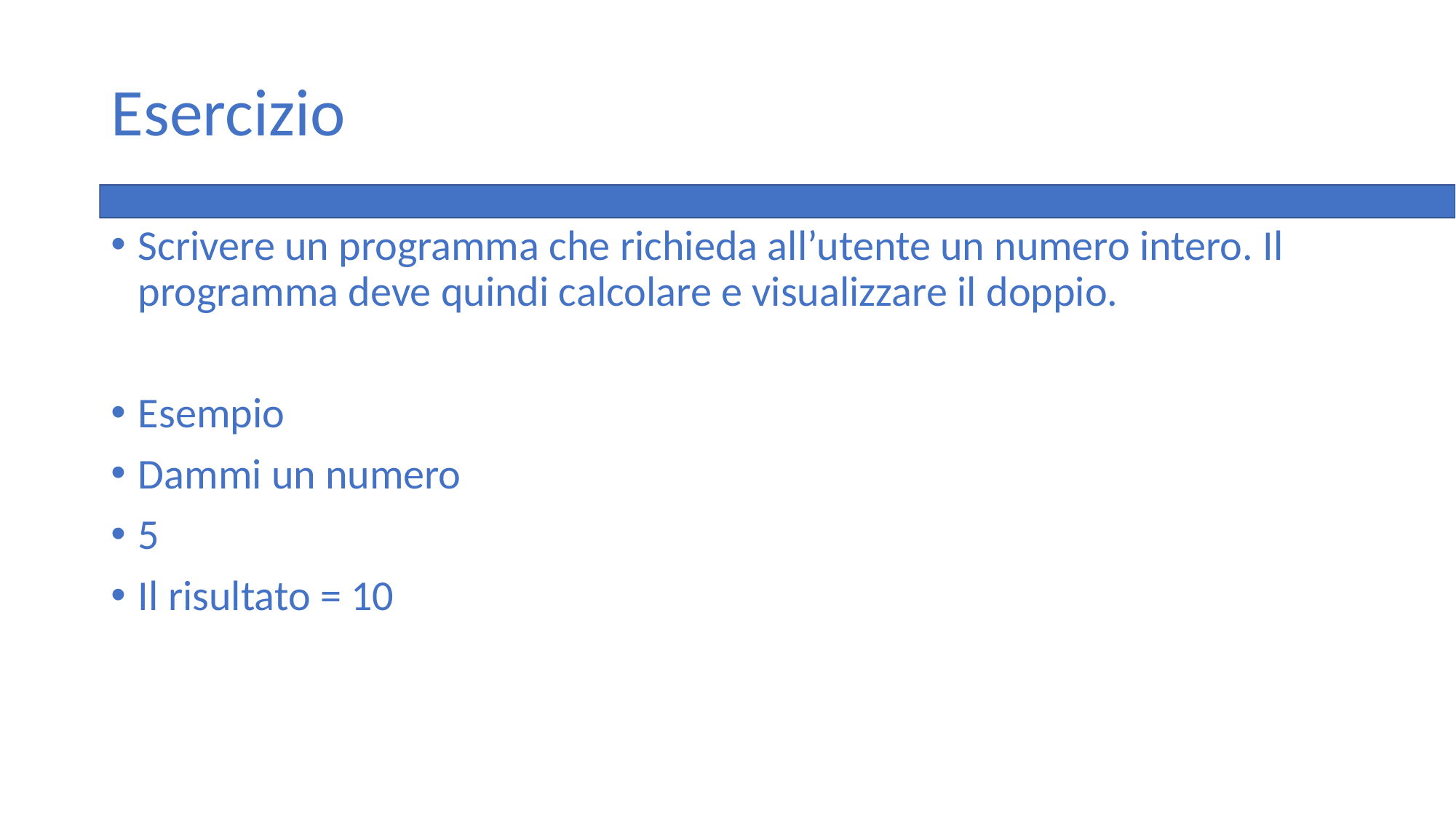

# Esercizio
Scrivere un programma che richieda all’utente un numero intero. Il programma deve quindi calcolare e visualizzare il doppio.

Esempio
Dammi un numero
5
Il risultato = 10